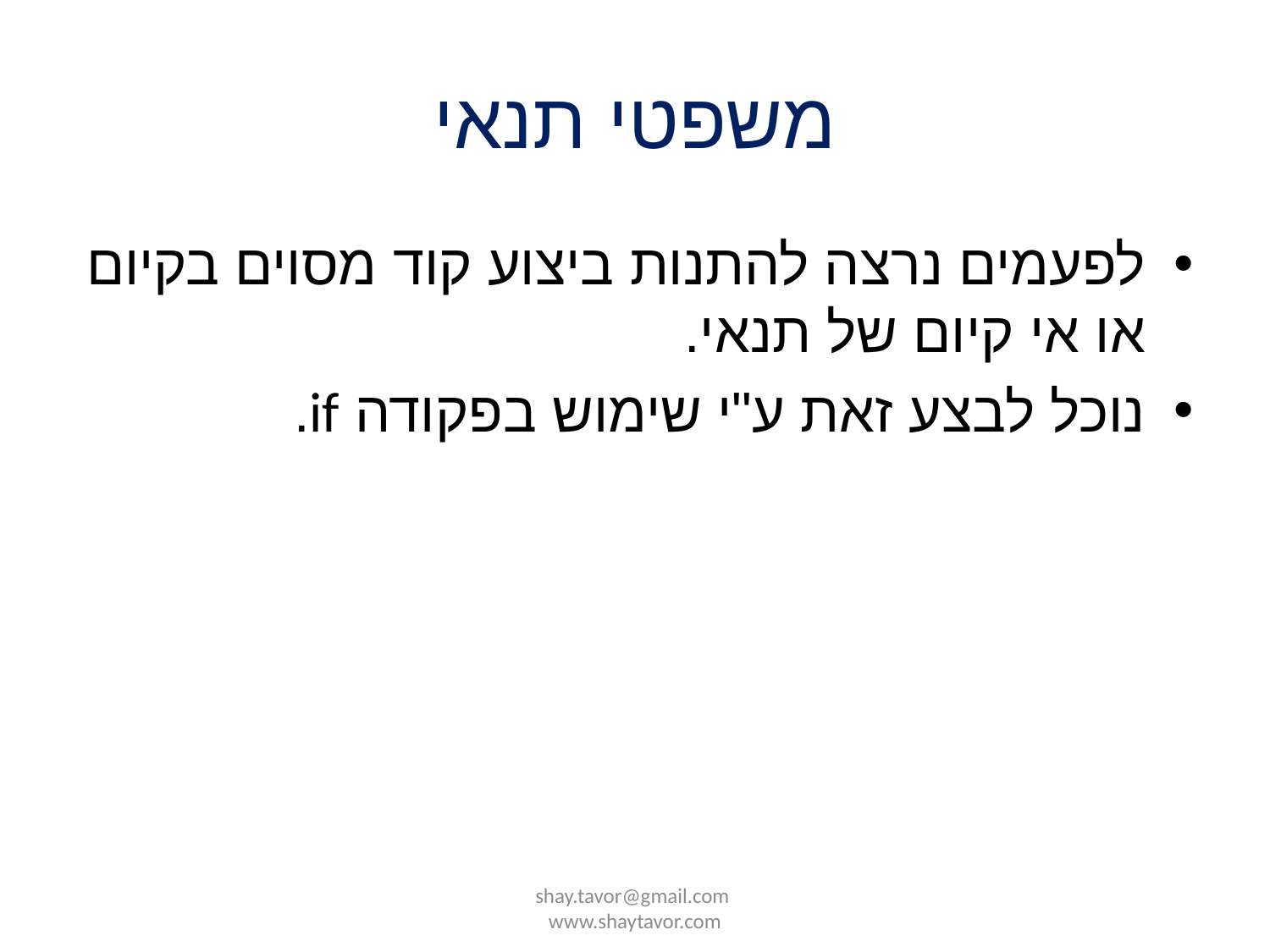

# משפטי תנאי
לפעמים נרצה להתנות ביצוע קוד מסוים בקיום או אי קיום של תנאי.
נוכל לבצע זאת ע"י שימוש בפקודה if.
shay.tavor@gmail.com  www.shaytavor.com